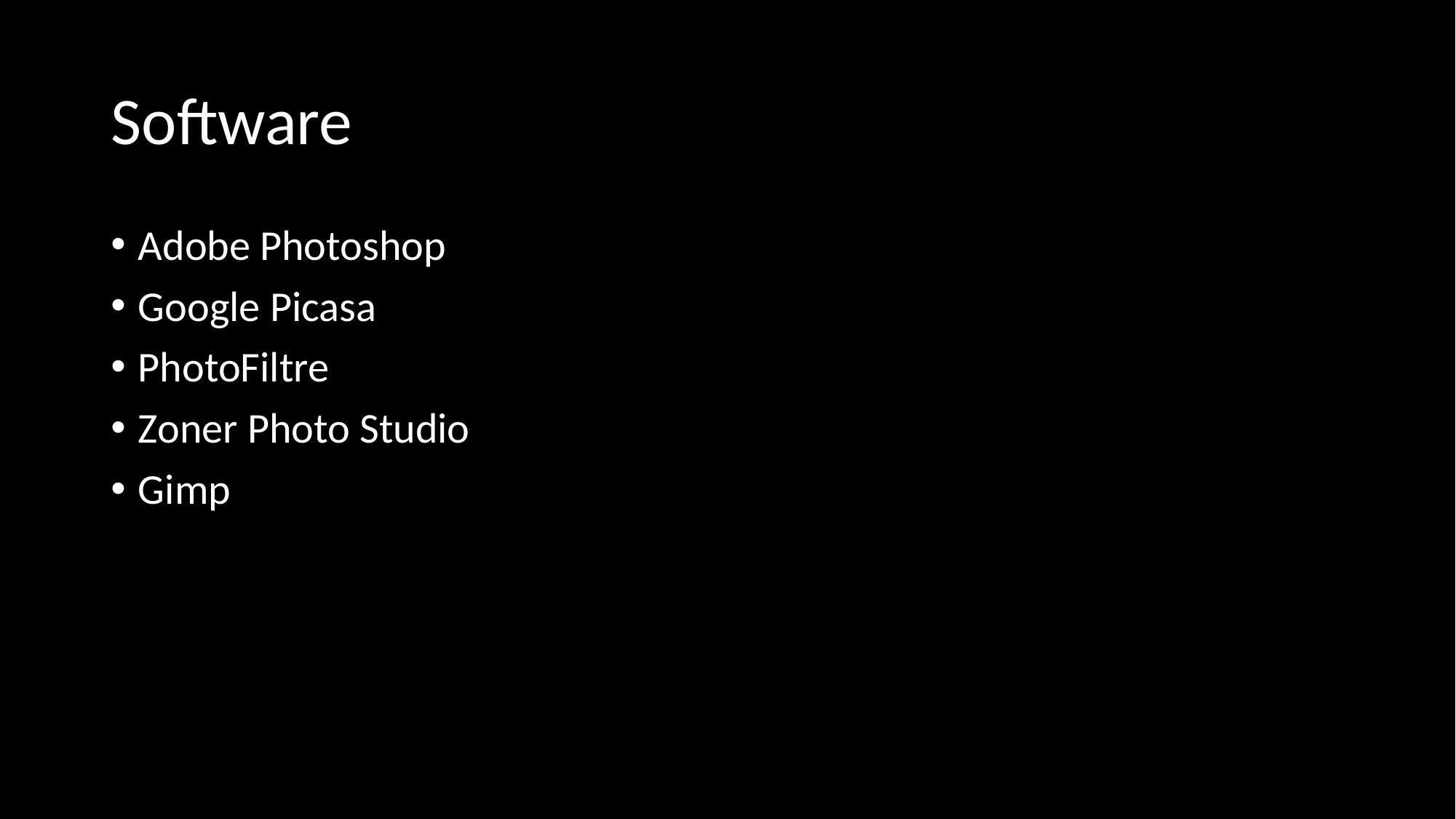

# Software
Adobe Photoshop
Google Picasa
PhotoFiltre
Zoner Photo Studio
Gimp